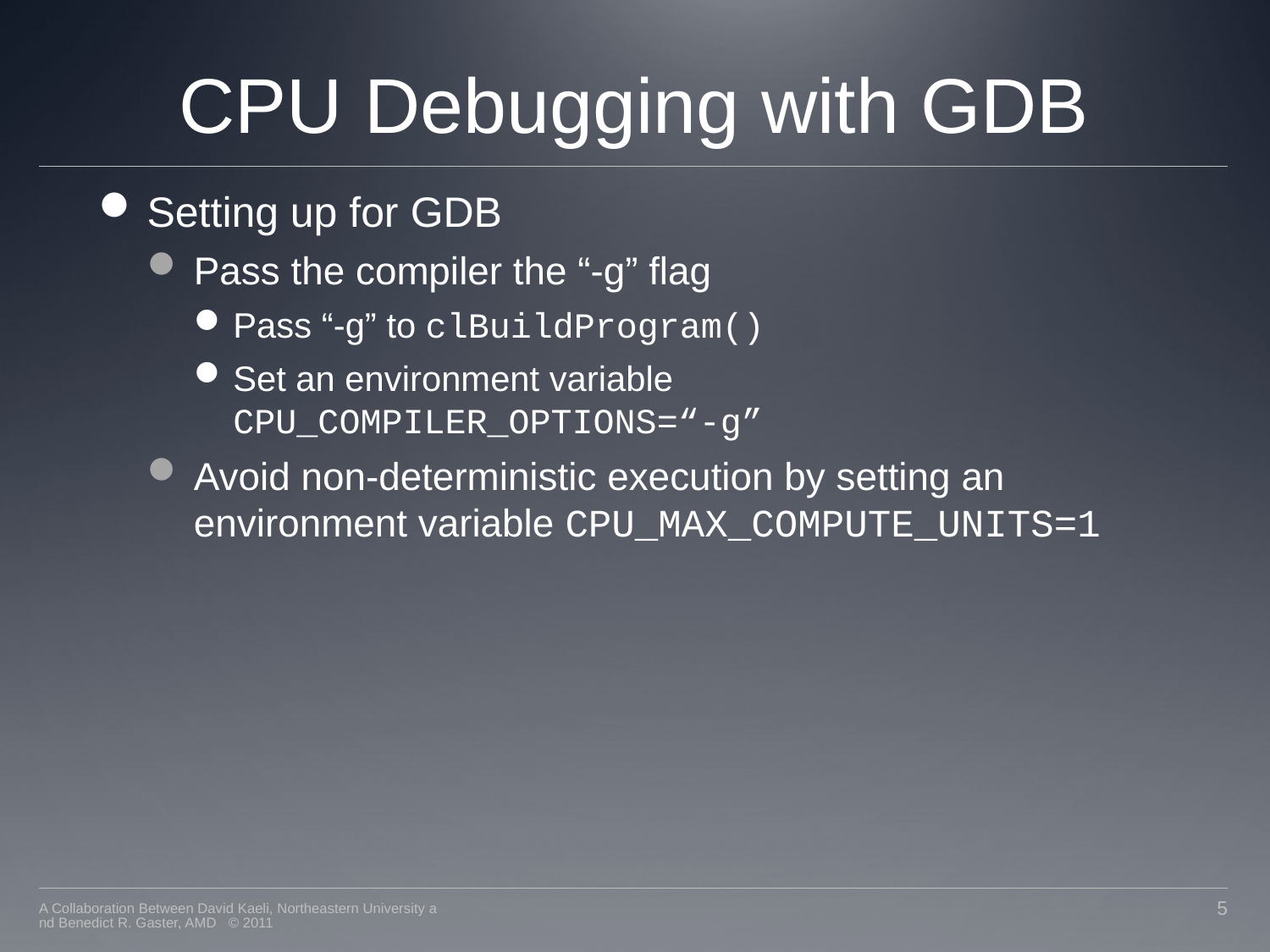

# CPU Debugging with GDB
Setting up for GDB
Pass the compiler the “-g” flag
Pass “-g” to clBuildProgram()
Set an environment variable CPU_COMPILER_OPTIONS=“-g”
Avoid non-deterministic execution by setting an environment variable CPU_MAX_COMPUTE_UNITS=1
A Collaboration Between David Kaeli, Northeastern University and Benedict R. Gaster, AMD   © 2011
5